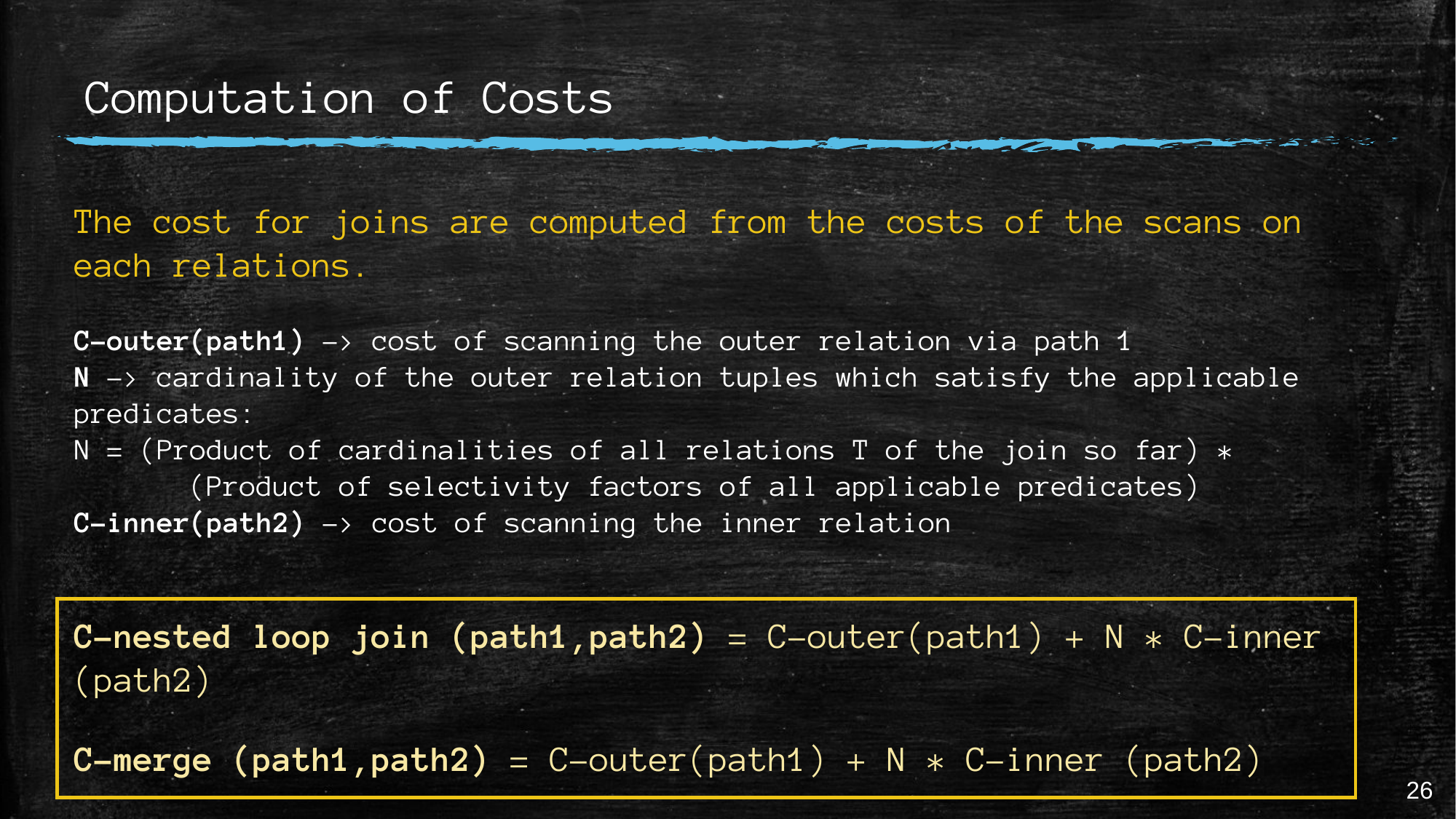

# Computation of Costs
The cost for joins are computed from the costs of the scans on each relations.

C-outer(path1) -> cost of scanning the outer relation via path 1
N -> cardinality of the outer relation tuples which satisfy the applicable
predicates:
N = (Product of cardinalities of all relations T of the join so far) *
       (Product of selectivity factors of all applicable predicates)
C-inner(path2) -> cost of scanning the inner relation

C-nested loop join (path1,path2) = C-outer(path1) + N * C-inner (path2)

C-merge (path1,path2) = C-outer(path1) + N * C-inner (path2)

26